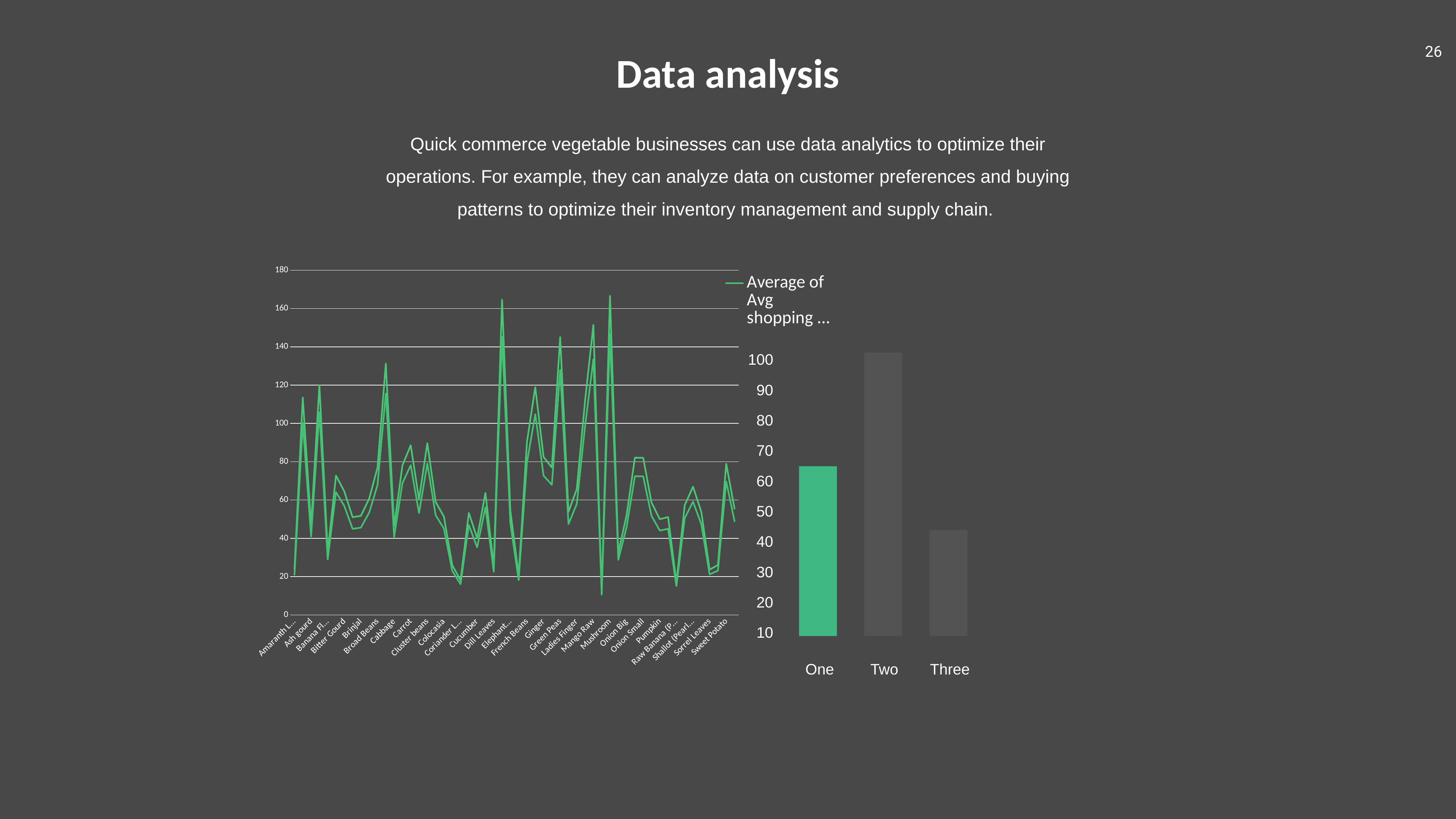

Data analysis
Quick commerce vegetable businesses can use data analytics to optimize their operations. For example, they can analyze data on customer preferences and buying patterns to optimize their inventory management and supply chain.

### Chart

| Category | Average of Avg shopping Mall Price | Average of Avg Retail Price |
|---|---|---|
| Amaranth Leaves | 23.945348837209302 | 21.009302325581395 |
| Amla | 113.46162790697674 | 100.28488372093024 |
| Ash gourd | 46.42906976744186 | 40.93604651162791 |
| Baby Corn | 119.99302325581395 | 105.7593023255814 |
| Banana Flower | 32.81511627906977 | 29.030232558139534 |
| Beetroot | 72.75348837209302 | 64.11744186046512 |
| Bitter Gourd | 64.50116279069768 | 56.90581395348837 |
| Bottle Gourd | 51.01744186046512 | 44.94767441860465 |
| Brinjal | 51.72674418604651 | 45.568604651162794 |
| Brinjal (Big) | 60.7046511627907 | 53.43372093023256 |
| Broad Beans | 76.94767441860465 | 67.86279069767441 |
| Butter Beans | 131.12906976744185 | 115.6046511627907 |
| Cabbage | 46.211627906976744 | 40.67790697674418 |
| Capsicum | 78.05813953488372 | 68.79651162790698 |
| Carrot | 88.6093023255814 | 78.16162790697675 |
| Cauliflower | 60.2906976744186 | 53.165116279069764 |
| Cluster beans | 89.66511627906976 | 79.05465116279069 |
| Coconut | 59.00116279069768 | 52.05348837209302 |
| Colocasia | 51.26744186046512 | 45.08139534883721 |
| Colocasia Leaves | 25.993023255813952 | 23.022093023255813 |
| Coriander Leaves | 18.065116279069766 | 16.03372093023256 |
| Corn | 53.26744186046512 | 46.944186046511625 |
| Cucumber | 40.13837209302326 | 35.3 |
| Curry Leaves | 63.729069767441864 | 56.234883720930235 |
| Dill Leaves | 25.475581395348836 | 22.544186046511626 |
| Drumsticks | 164.6 | 145.22906976744187 |
| Elephant Yam | 54.37325581395349 | 47.89186046511628 |
| Fenugreek Leaves | 20.733720930232558 | 18.191860465116278 |
| French Beans | 90.29767441860466 | 79.61744186046512 |
| Garlic | 118.93372093023255 | 104.83720930232558 |
| Ginger | 82.45930232558139 | 72.70930232558139 |
| Green Chilli | 76.95813953488373 | 67.91279069767442 |
| Green Peas | 145.0313953488372 | 127.87209302325581 |
| Ivy Gourd | 53.806976744186045 | 47.419767441860465 |
| Ladies Finger | 65.66046511627907 | 57.913953488372094 |
| Lemon (Lime) | 111.85116279069767 | 98.64186046511628 |
| Mango Raw | 151.40581395348838 | 133.45232558139534 |
| Mint Leaves | 11.852325581395348 | 10.576744186046511 |
| Mushroom | 166.57441860465116 | 146.77093023255813 |
| Mustard Leaves | 32.43604651162791 | 28.71395348837209 |
| Onion Big | 52.08255813953488 | 45.87906976744186 |
| Onion Green | 82.08255813953488 | 72.3953488372093 |
| Onion Small | 82.03372093023256 | 72.35581395348837 |
| Potato | 58.71511627906977 | 51.73720930232558 |
| Pumpkin | 49.97558139534884 | 44.033720930232555 |
| Radish | 51.08720930232558 | 44.95697674418604 |
| Raw Banana (Plantain) | 16.975581395348836 | 15.033720930232558 |
| Ridge Gourd | 57.24186046511628 | 50.43372093023256 |
| Shallot (Pearl Onion) | 66.95581395348837 | 59.13023255813953 |
| Snake Gourd | 53.770930232558136 | 47.38139534883721 |
| Sorrel Leaves | 23.613953488372093 | 21.159302325581397 |
| Spinach | 26.06279069767442 | 23.11046511627907 |
| Sweet Potato | 78.96046511627907 | 69.70581395348837 |
| Tomato | 55.503488372093024 | 48.944186046511625 |
100
90
80
70
60
50
40
30
20
10

One
Two
Three